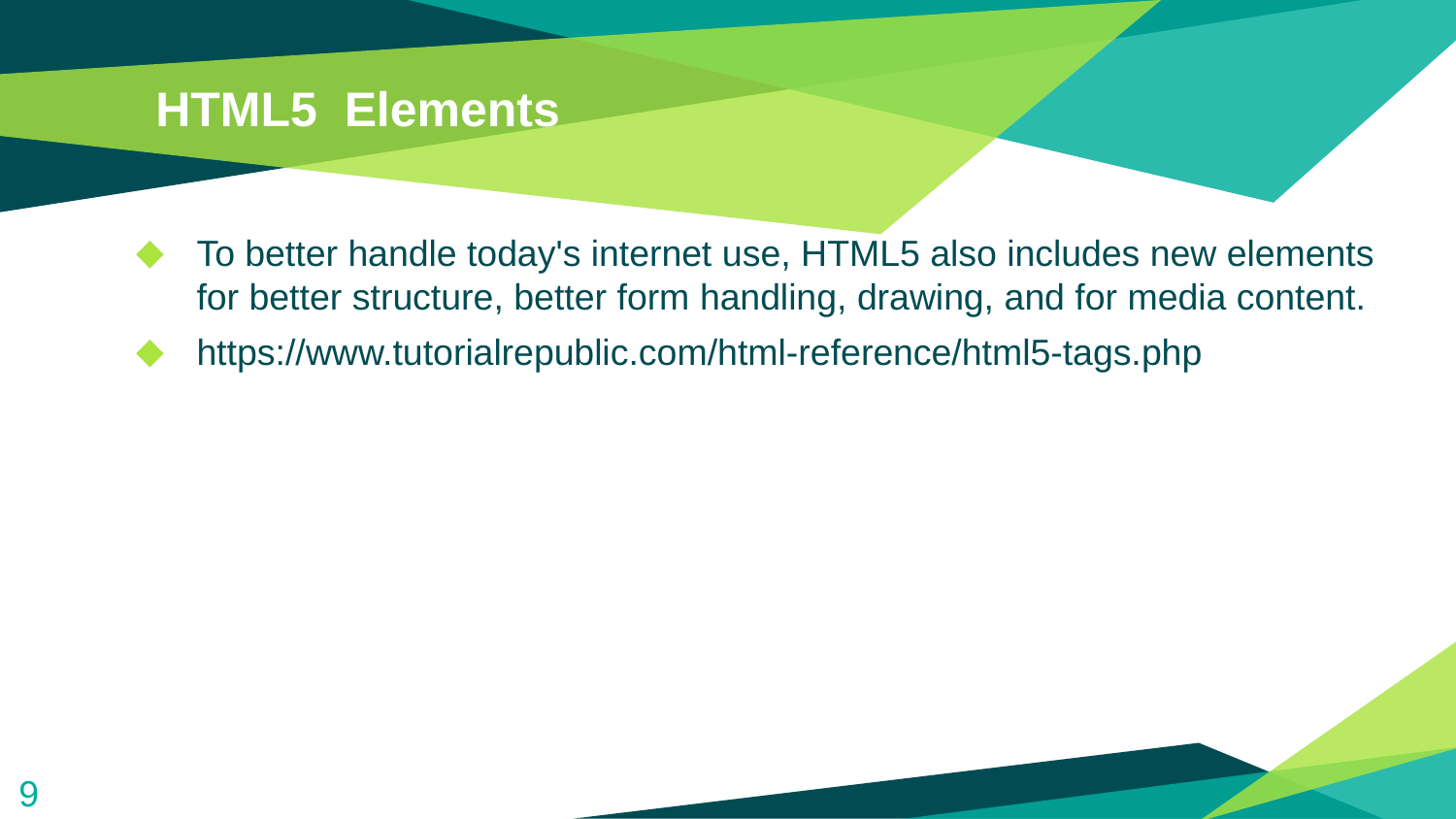

# HTML5  Elements
To better handle today's internet use, HTML5 also includes new elements for better structure, better form handling, drawing, and for media content.
https://www.tutorialrepublic.com/html-reference/html5-tags.php
9